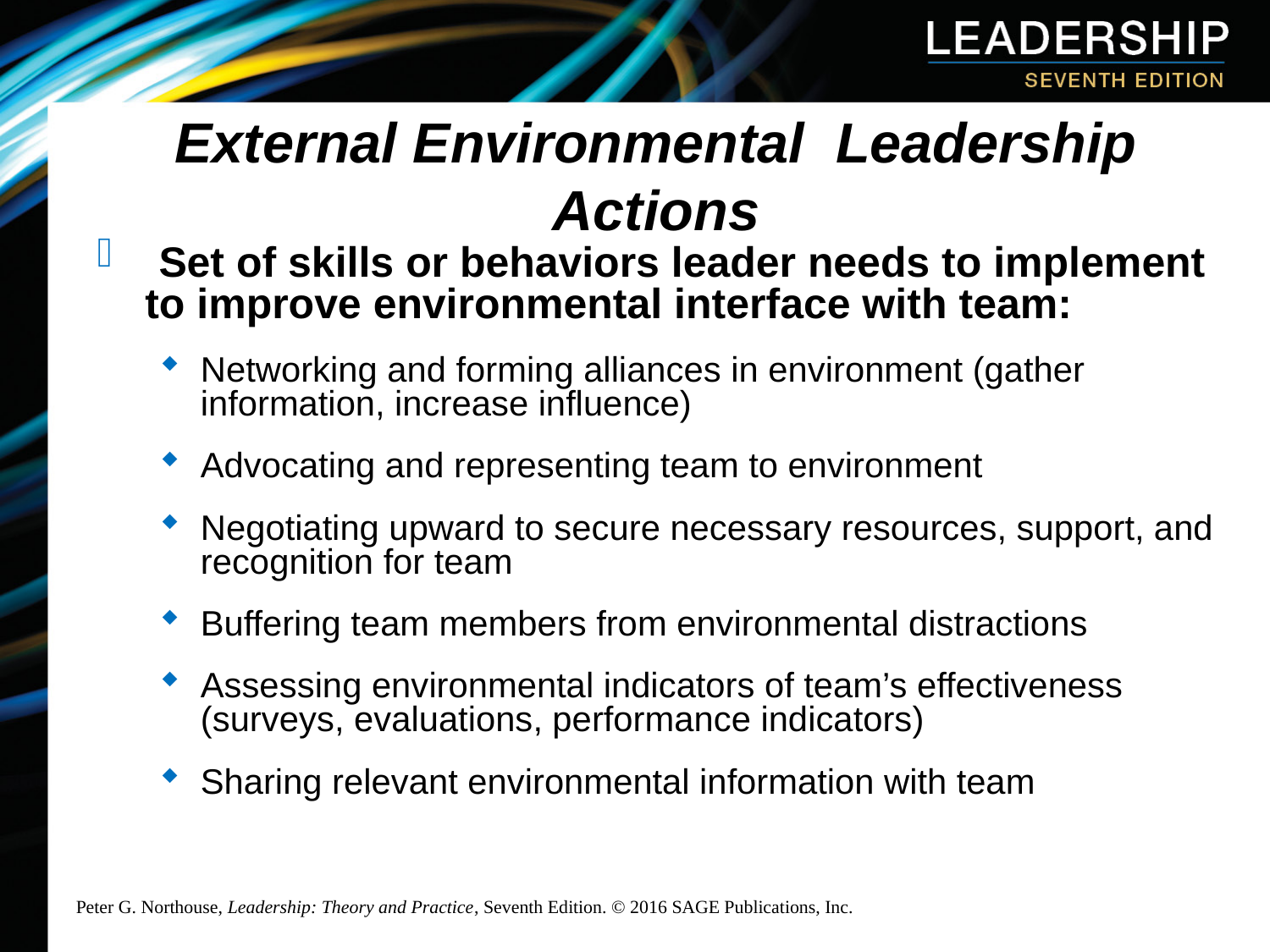

# External Environmental  Leadership Actions
 Set of skills or behaviors leader needs to implement to improve environmental interface with team:
Networking and forming alliances in environment (gather information, increase influence)
Advocating and representing team to environment
Negotiating upward to secure necessary resources, support, and recognition for team
Buffering team members from environmental distractions
Assessing environmental indicators of team’s effectiveness (surveys, evaluations, performance indicators)
Sharing relevant environmental information with team

Peter G. Northouse, Leadership: Theory and Practice, Seventh Edition. © 2016 SAGE Publications, Inc.